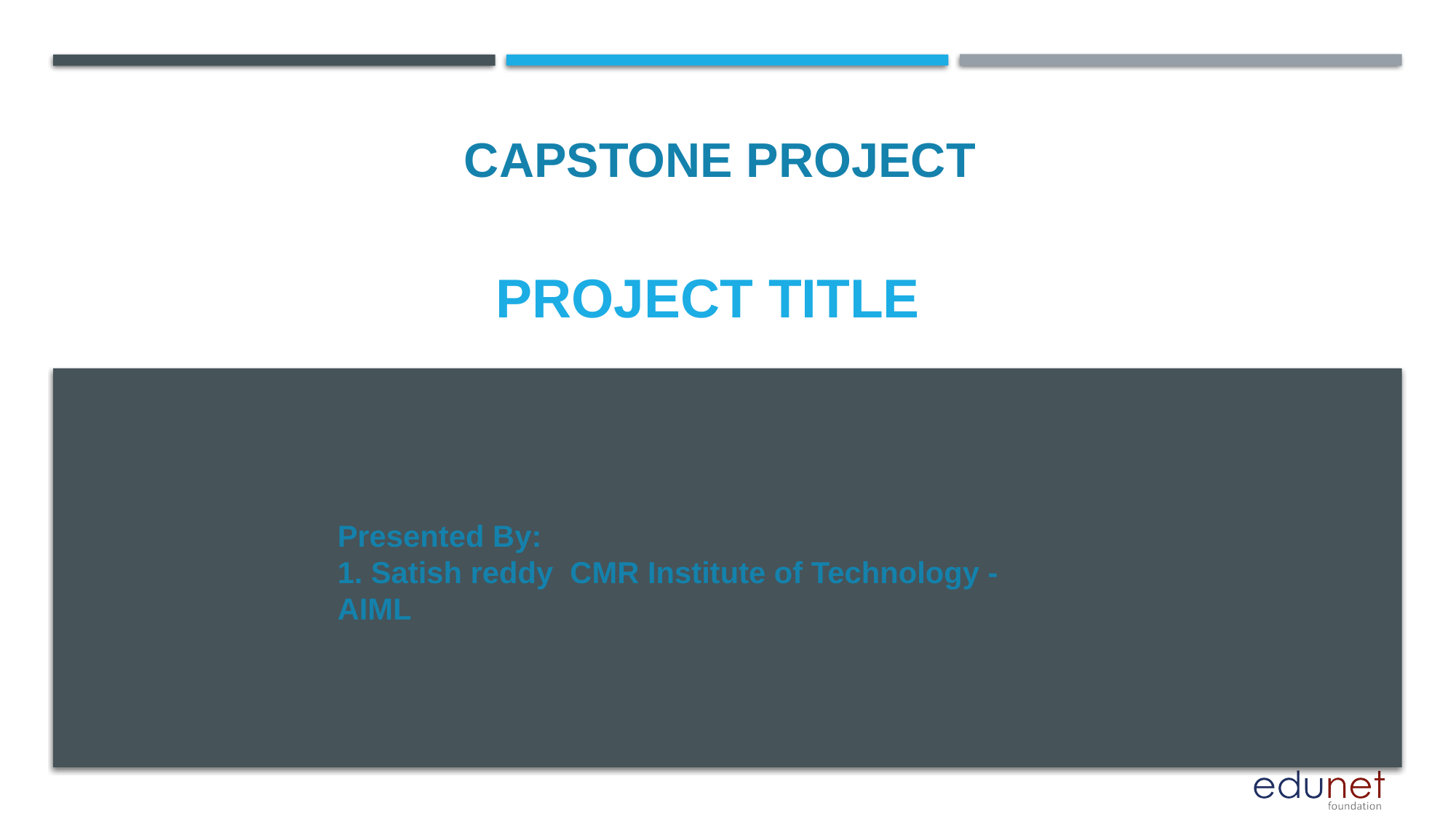

CAPSTONE PROJECT
# PROJECT TITLE
Presented By:
1. Satish reddy  CMR Institute of Technology - AIML